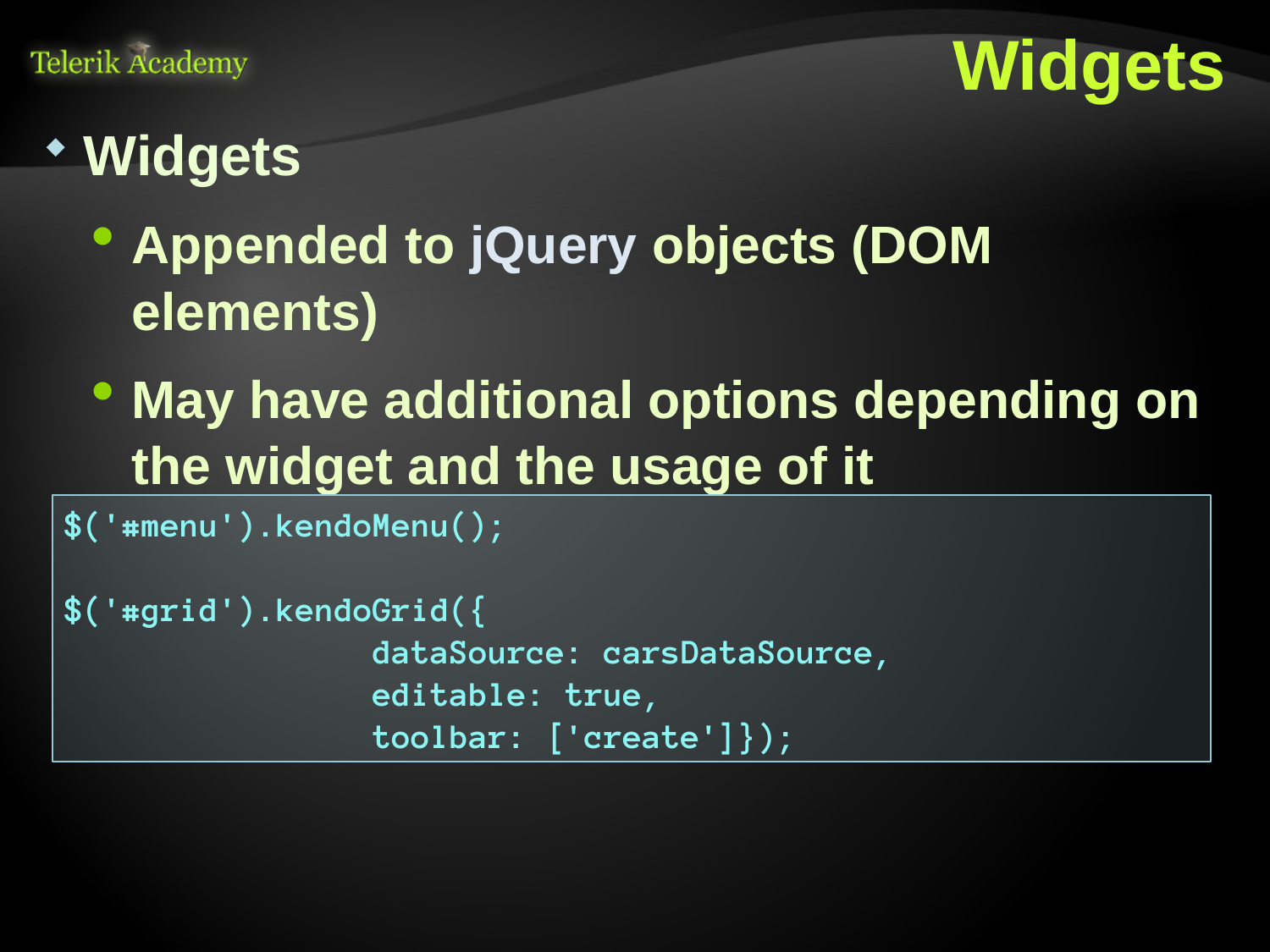

# Widgets
Widgets
Appended to jQuery objects (DOM elements)
May have additional options depending on the widget and the usage of it

$('#menu').kendoMenu();

$('#grid').kendoGrid({
                dataSource: carsDataSource,
                editable: true,
                toolbar: ['create']});